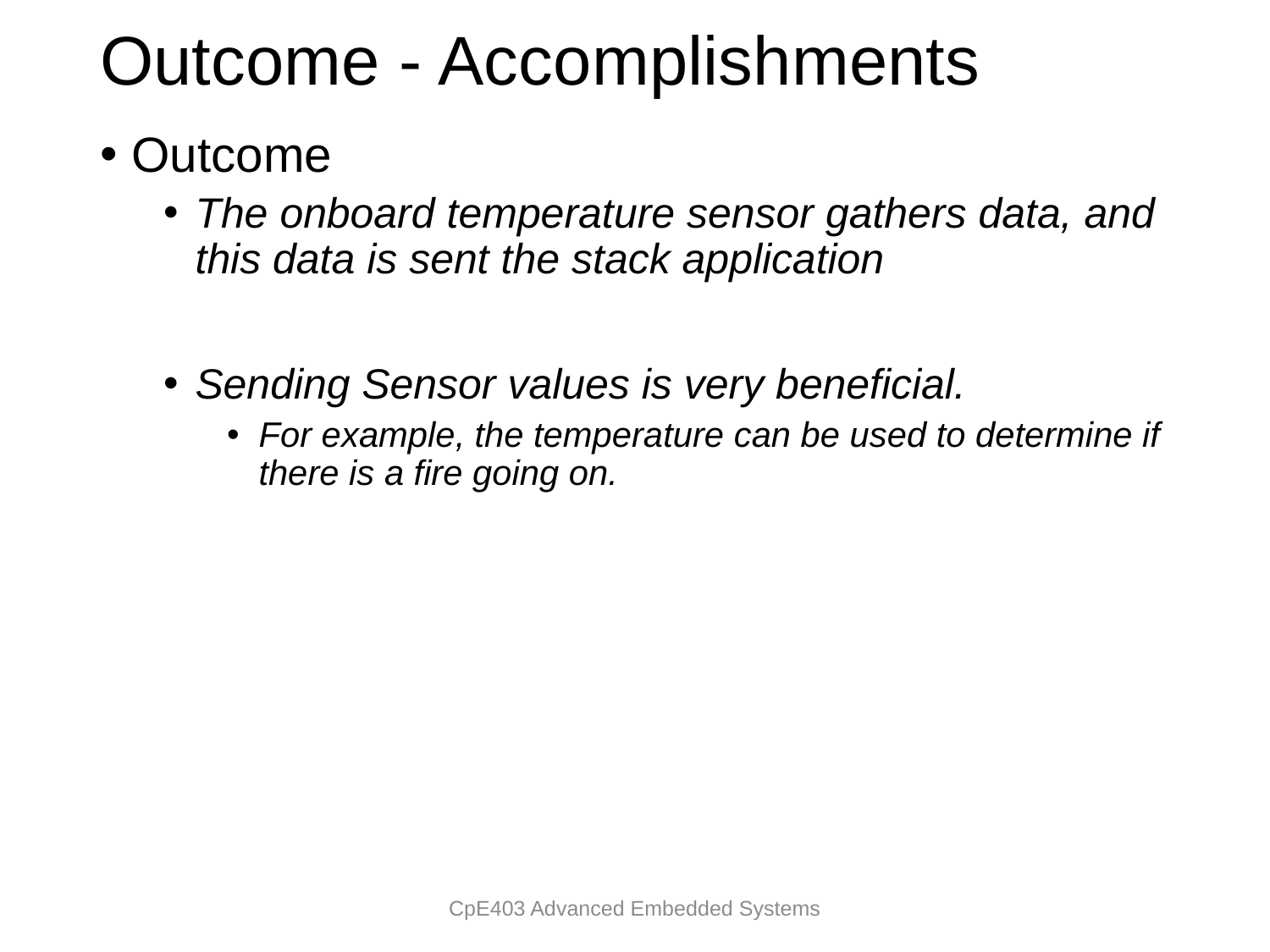

# Outcome - Accomplishments
Outcome
The onboard temperature sensor gathers data, and this data is sent the stack application

Sending Sensor values is very beneficial.
For example, the temperature can be used to determine if there is a fire going on.

CpE403 Advanced Embedded Systems